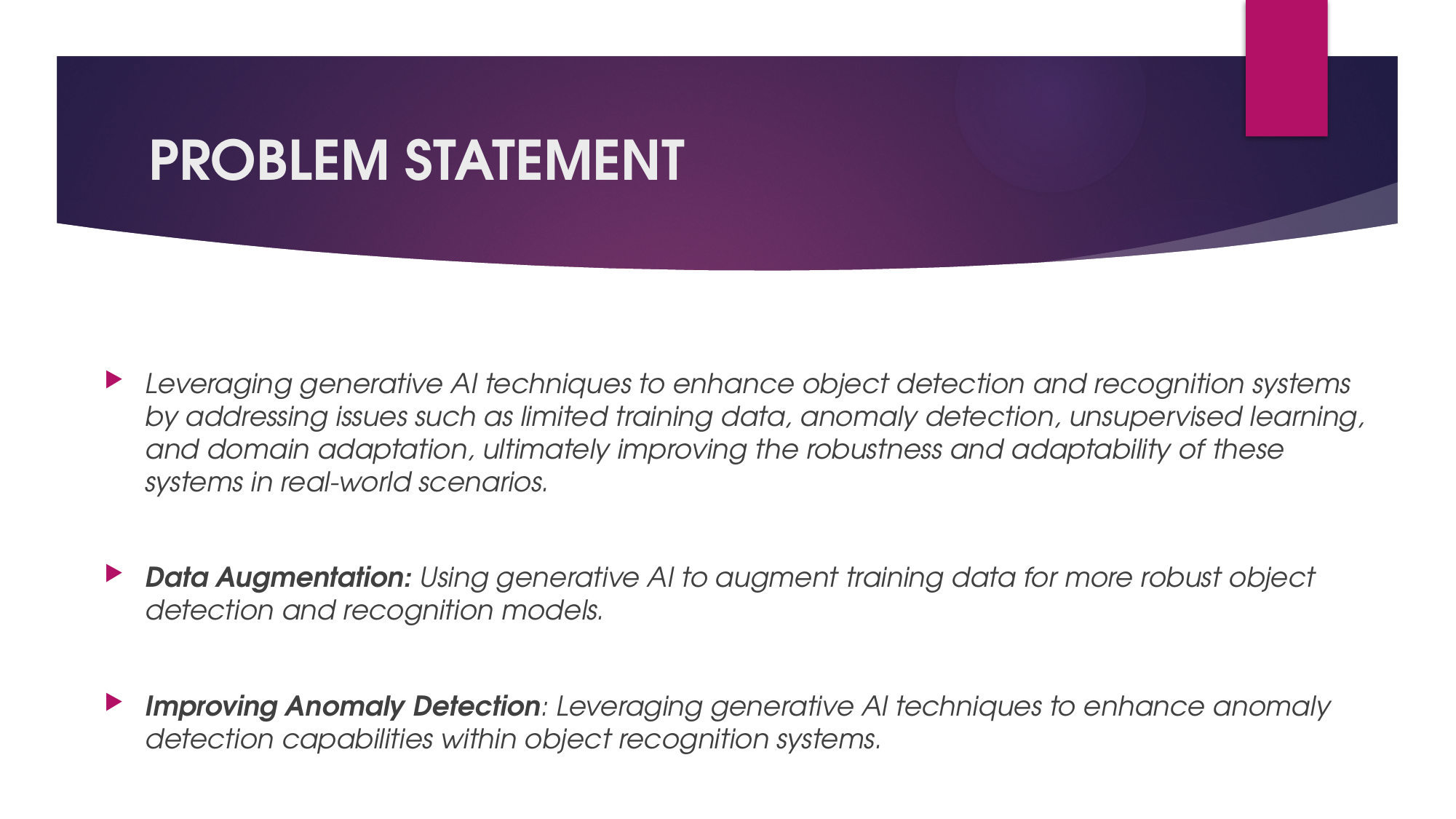

# PROBLEM STATEMENT

Leveraging generative AI techniques to enhance object detection and recognition systems by addressing issues such as limited training data, anomaly detection, unsupervised learning, and domain adaptation, ultimately improving the robustness and adaptability of these systems in real-world scenarios.

Data Augmentation: Using generative AI to augment training data for more robust object detection and recognition models.

Improving Anomaly Detection: Leveraging generative AI techniques to enhance anomaly detection capabilities within object recognition systems.